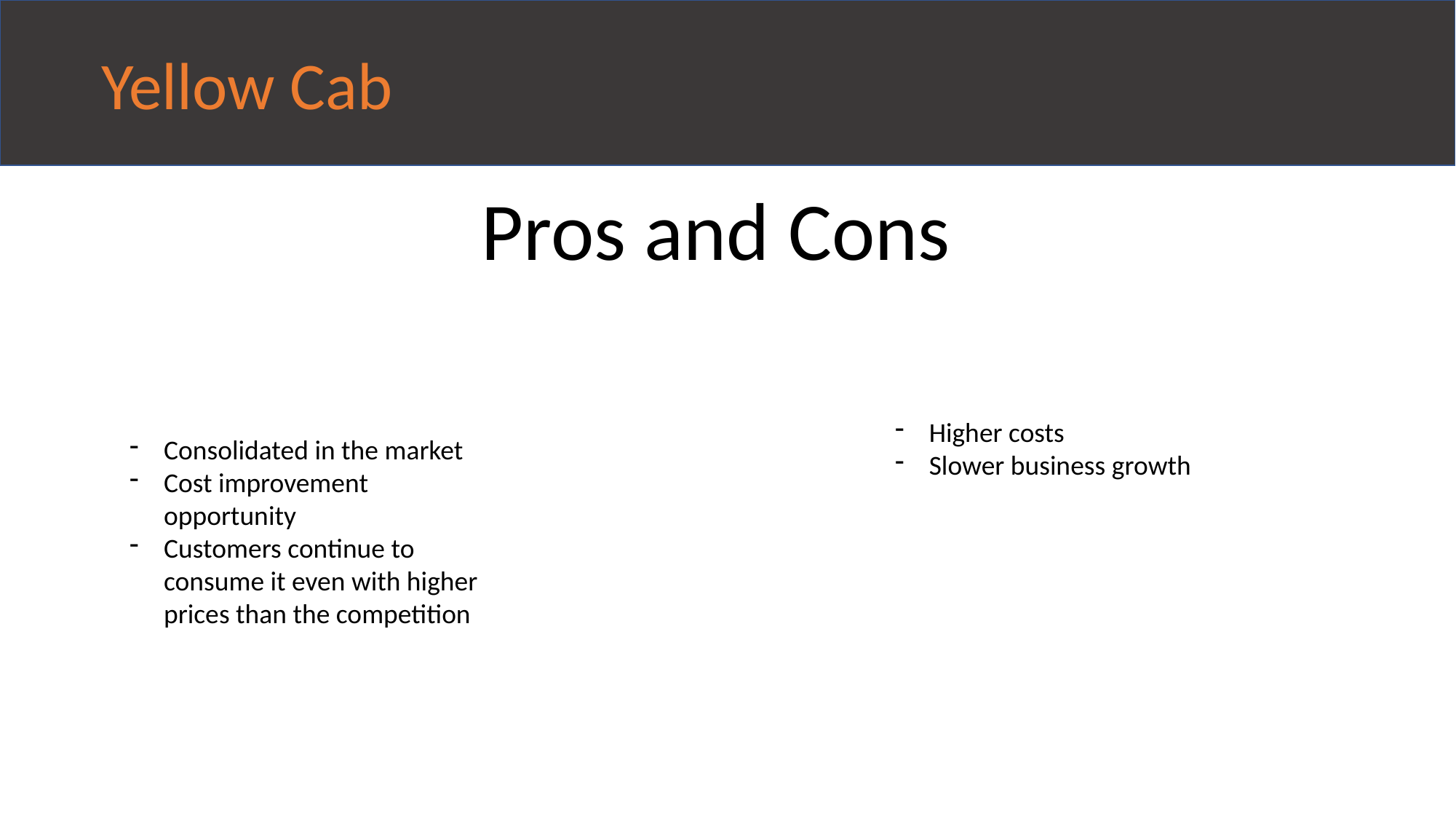

Yellow Cab
Pros and Cons
Higher costs
Slower business growth
Consolidated in the market
Cost improvement opportunity
Customers continue to consume it even with higher prices than the competition